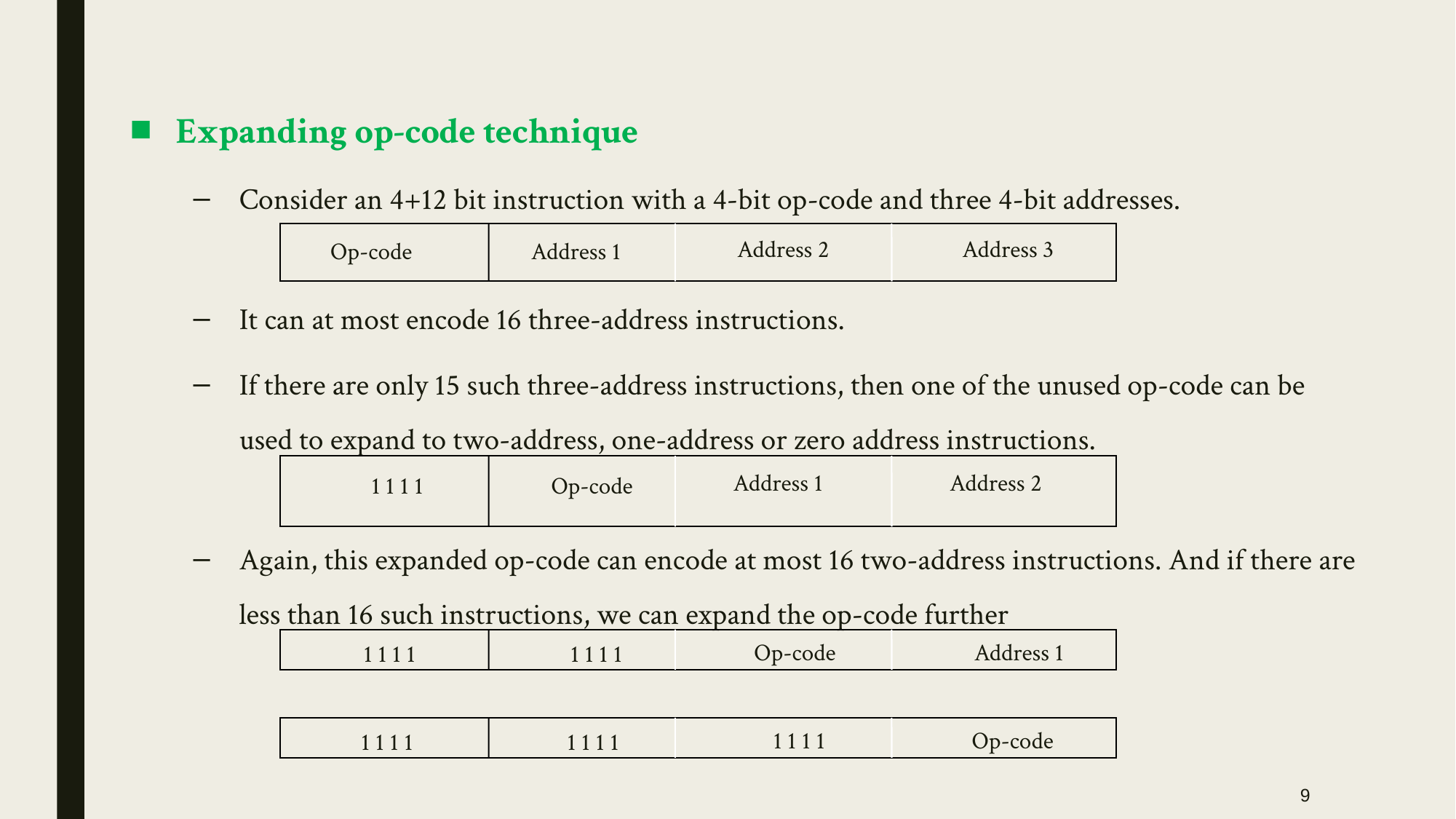

Expanding op-code technique
Consider an 4+12 bit instruction with a 4-bit op-code and three 4-bit addresses.
It can at most encode 16 three-address instructions.
If there are only 15 such three-address instructions, then one of the unused op-code can be used to expand to two-address, one-address or zero address instructions.
Again, this expanded op-code can encode at most 16 two-address instructions. And if there are less than 16 such instructions, we can expand the op-code further

Address 2
Address 3
Op-code
Address 1

Address 1
Address 2
1 1 1 1
Op-code

Op-code
Address 1
1 1 1 1
1 1 1 1

1 1 1 1
Op-code
1 1 1 1
1 1 1 1
9